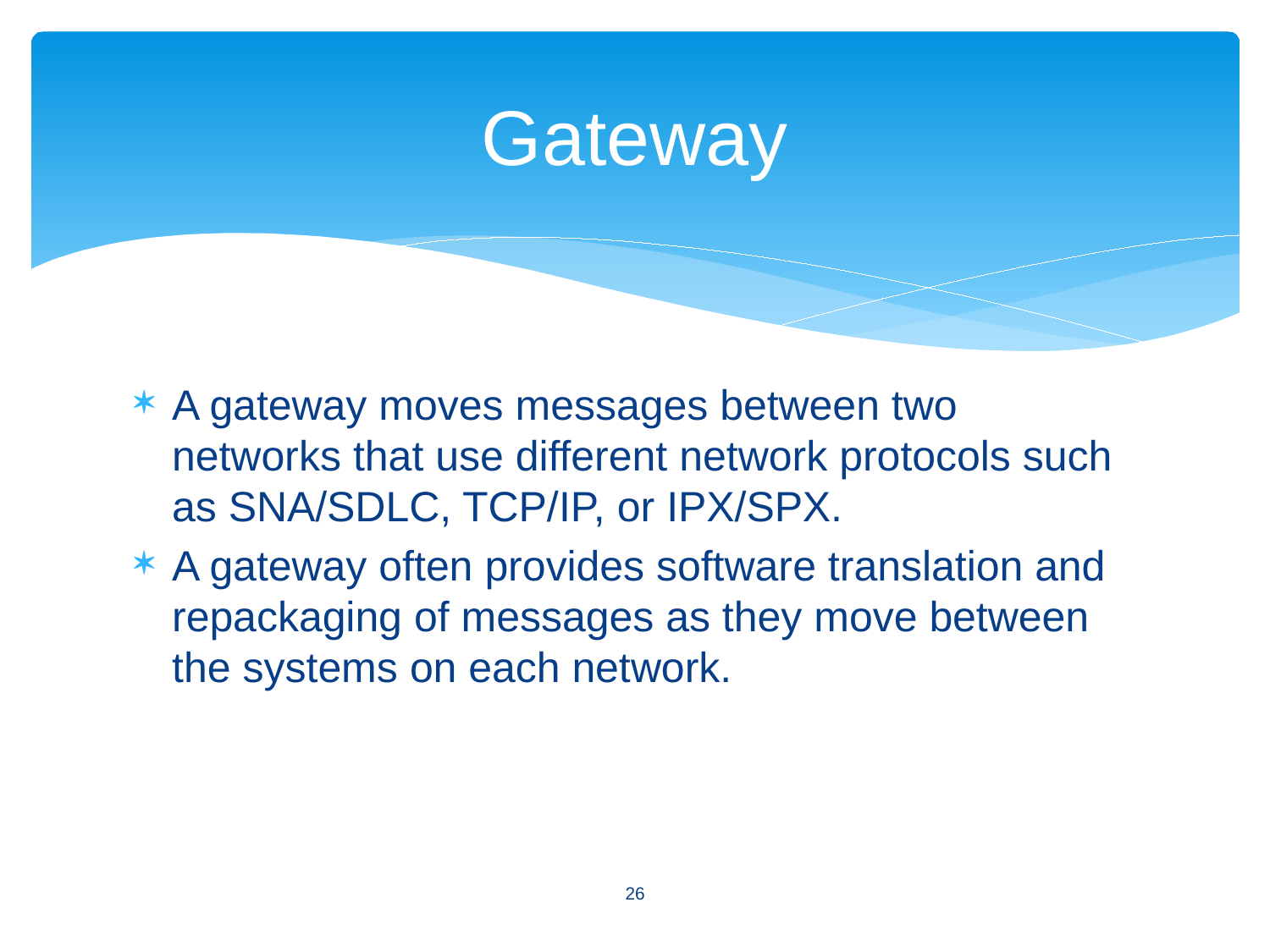

# Gateway
A gateway moves messages between two networks that use different network protocols such as SNA/SDLC, TCP/IP, or IPX/SPX.
A gateway often provides software translation and repackaging of messages as they move between the systems on each network.

26